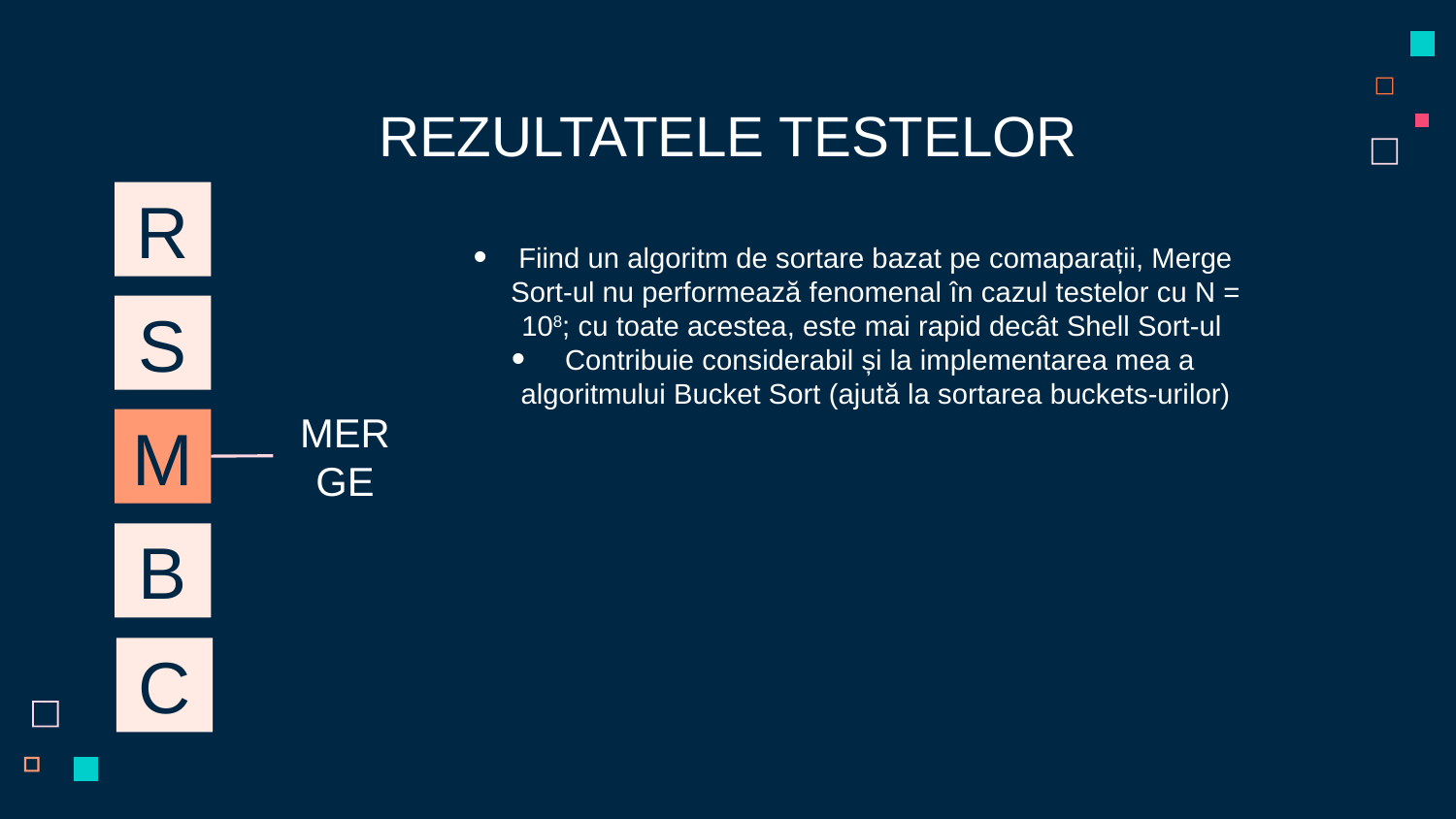

# REZULTATELE TESTELOR

R
Fiind un algoritm de sortare bazat pe comaparații, Merge Sort-ul nu performează fenomenal în cazul testelor cu N = 108; cu toate acestea, este mai rapid decât Shell Sort-ul
 Contribuie considerabil și la implementarea mea a algoritmului Bucket Sort (ajută la sortarea buckets-urilor)
S
M
MERGE
B
C